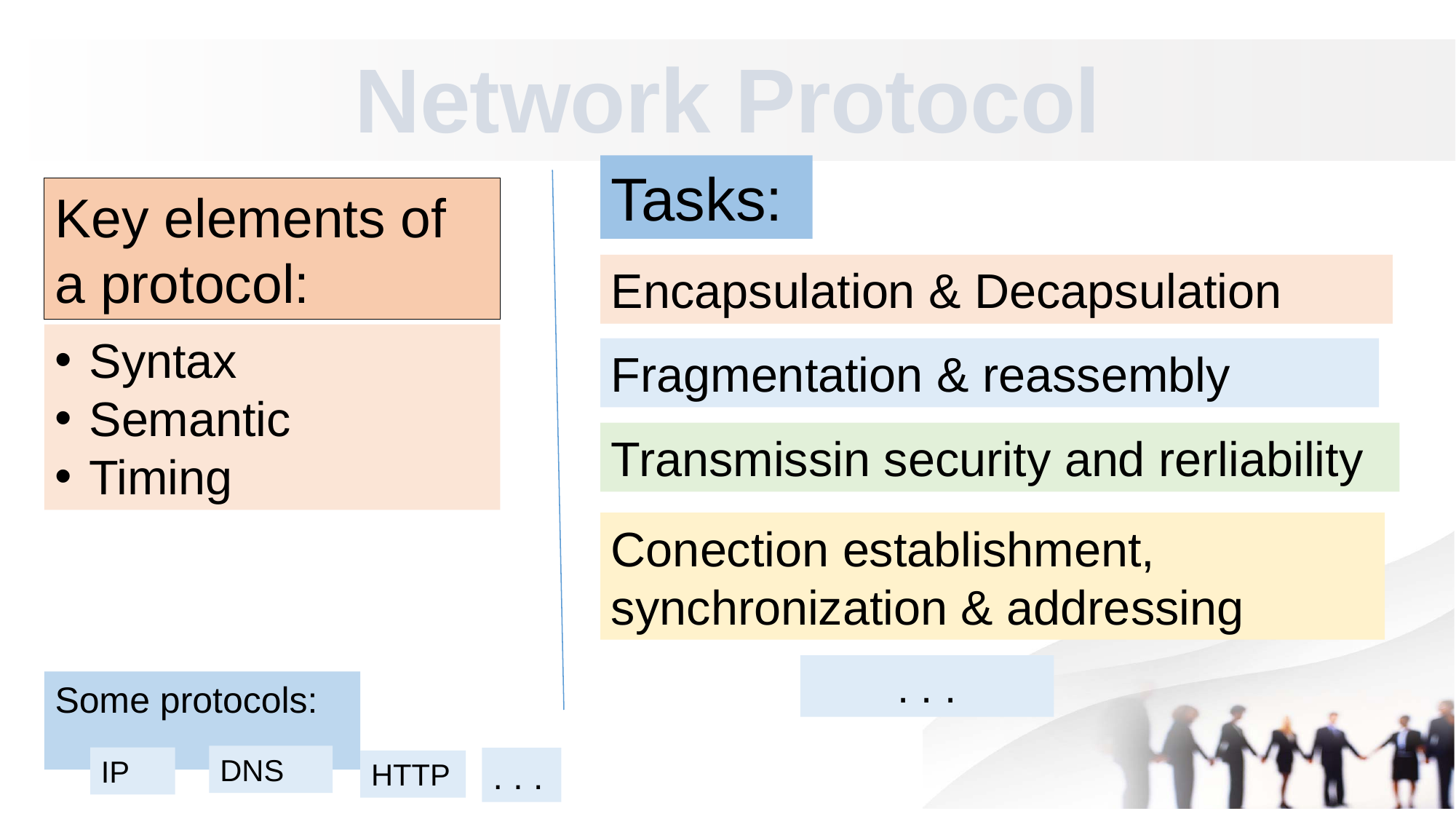

Network Protocol
Tasks:
Key elements of a protocol:
Encapsulation & Decapsulation
Syntax
Semantic
Timing
Fragmentation & reassembly
Transmissin security and rerliability
Conection establishment, synchronization & addressing
. . .
Some protocols:

DNS
24
IP
. . .
HTTP